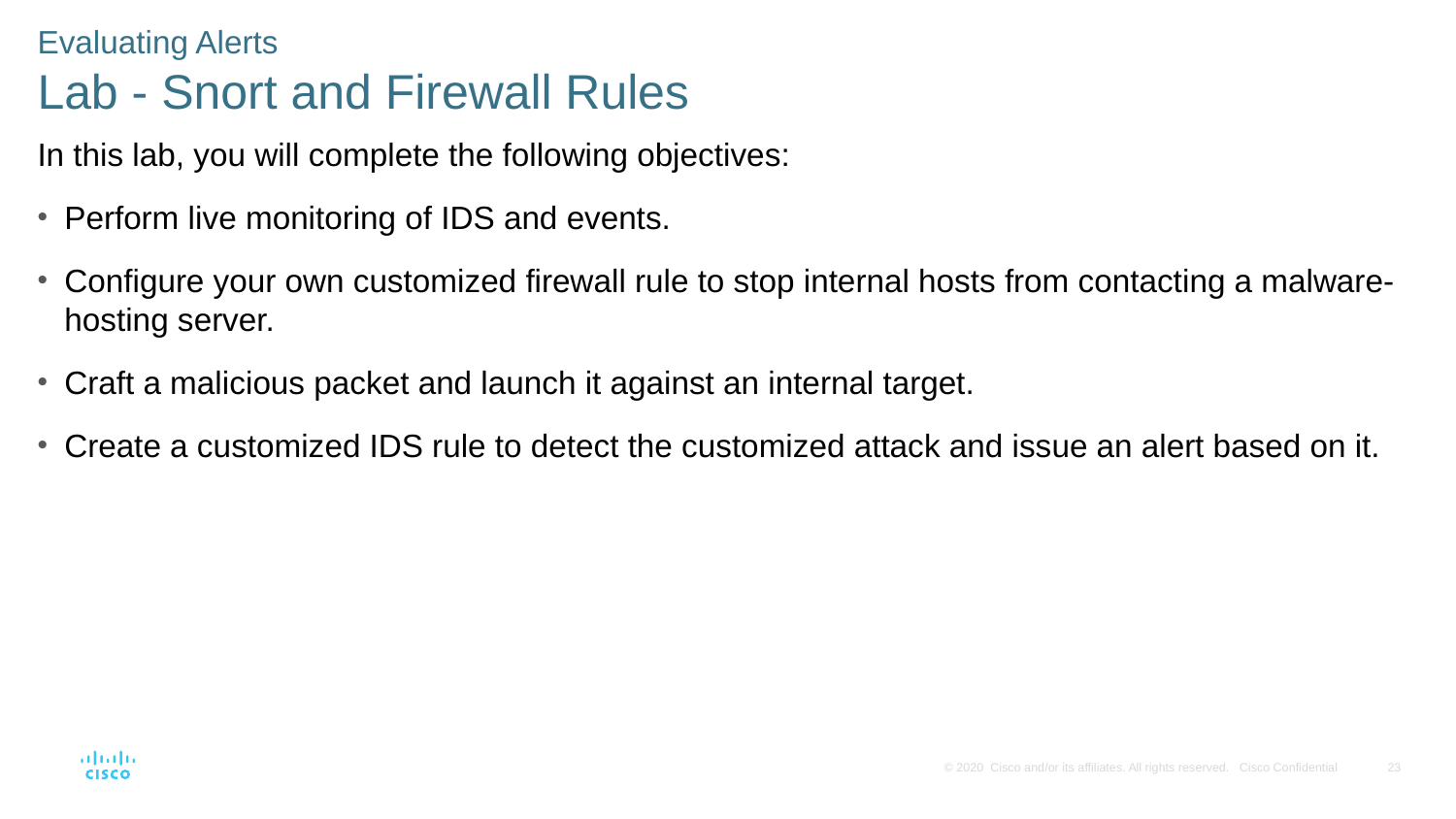

Evaluating Alerts
Lab - Snort and Firewall Rules
In this lab, you will complete the following objectives:
Perform live monitoring of IDS and events.
Configure your own customized firewall rule to stop internal hosts from contacting a malware-hosting server.
Craft a malicious packet and launch it against an internal target.
Create a customized IDS rule to detect the customized attack and issue an alert based on it.